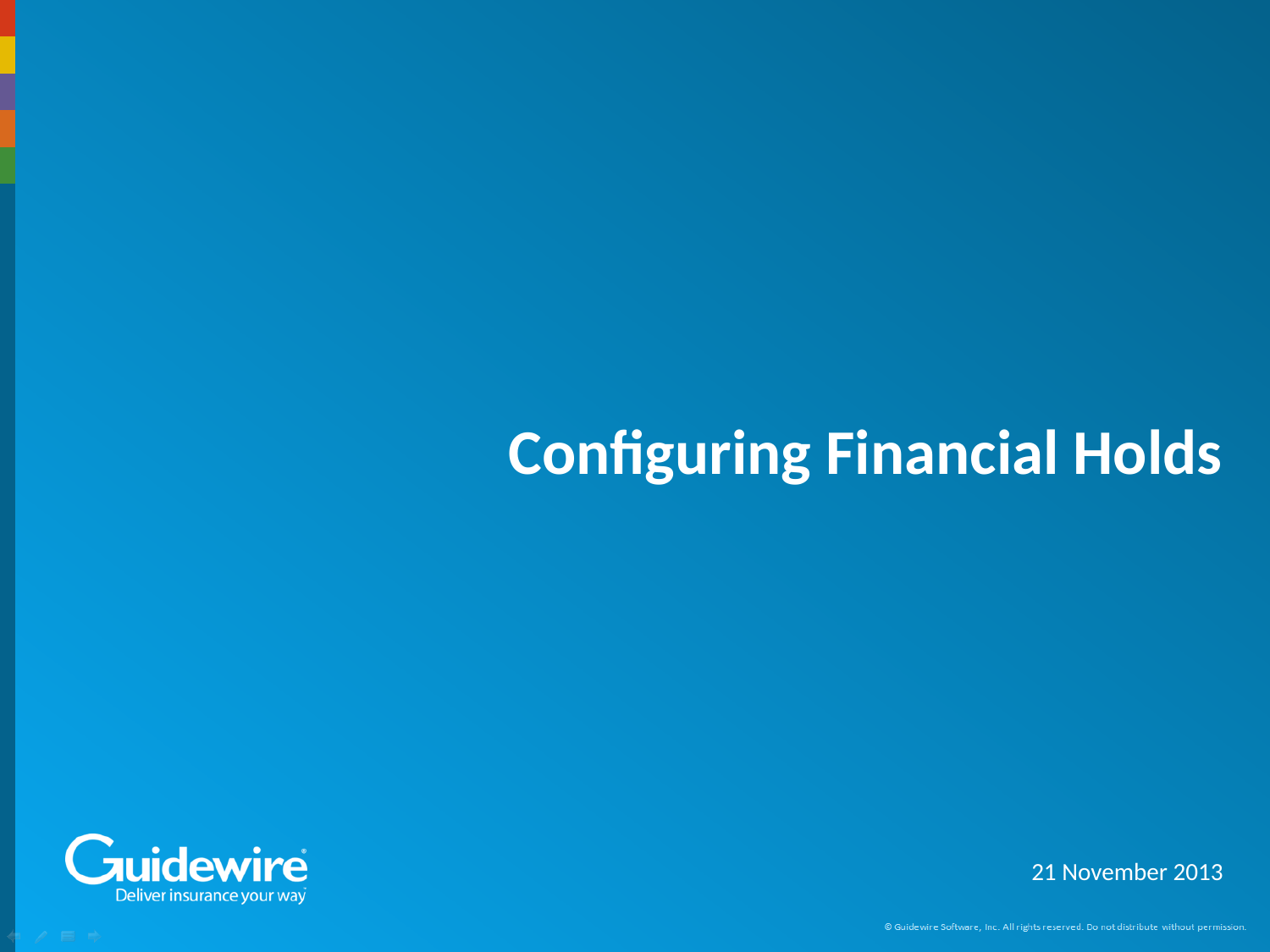

# Configuring Financial Holds
21 November 2013